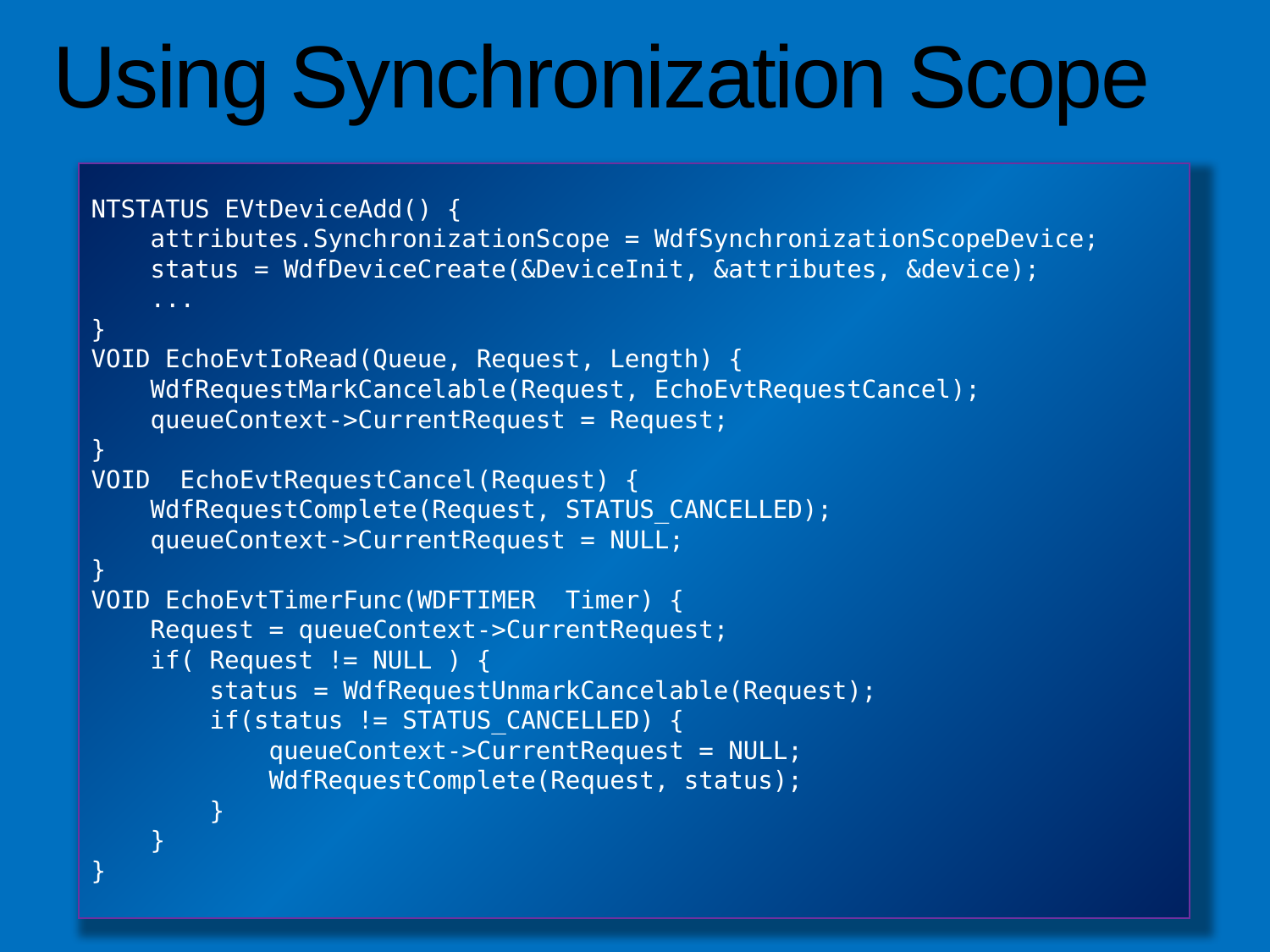

# Using Synchronization Scope
NTSTATUS EVtDeviceAdd() {
    attributes.SynchronizationScope = WdfSynchronizationScopeDevice;
    status = WdfDeviceCreate(&DeviceInit, &attributes, &device);
    ...
}
VOID EchoEvtIoRead(Queue, Request, Length) {
    WdfRequestMarkCancelable(Request, EchoEvtRequestCancel);
    queueContext->CurrentRequest = Request;
}
VOID  EchoEvtRequestCancel(Request) {
    WdfRequestComplete(Request, STATUS_CANCELLED);
    queueContext->CurrentRequest = NULL;
}
VOID EchoEvtTimerFunc(WDFTIMER  Timer) {
    Request = queueContext->CurrentRequest;
    if( Request != NULL ) {
        status = WdfRequestUnmarkCancelable(Request);
        if(status != STATUS_CANCELLED) {
            queueContext->CurrentRequest = NULL;
            WdfRequestComplete(Request, status);
        }
    }
}